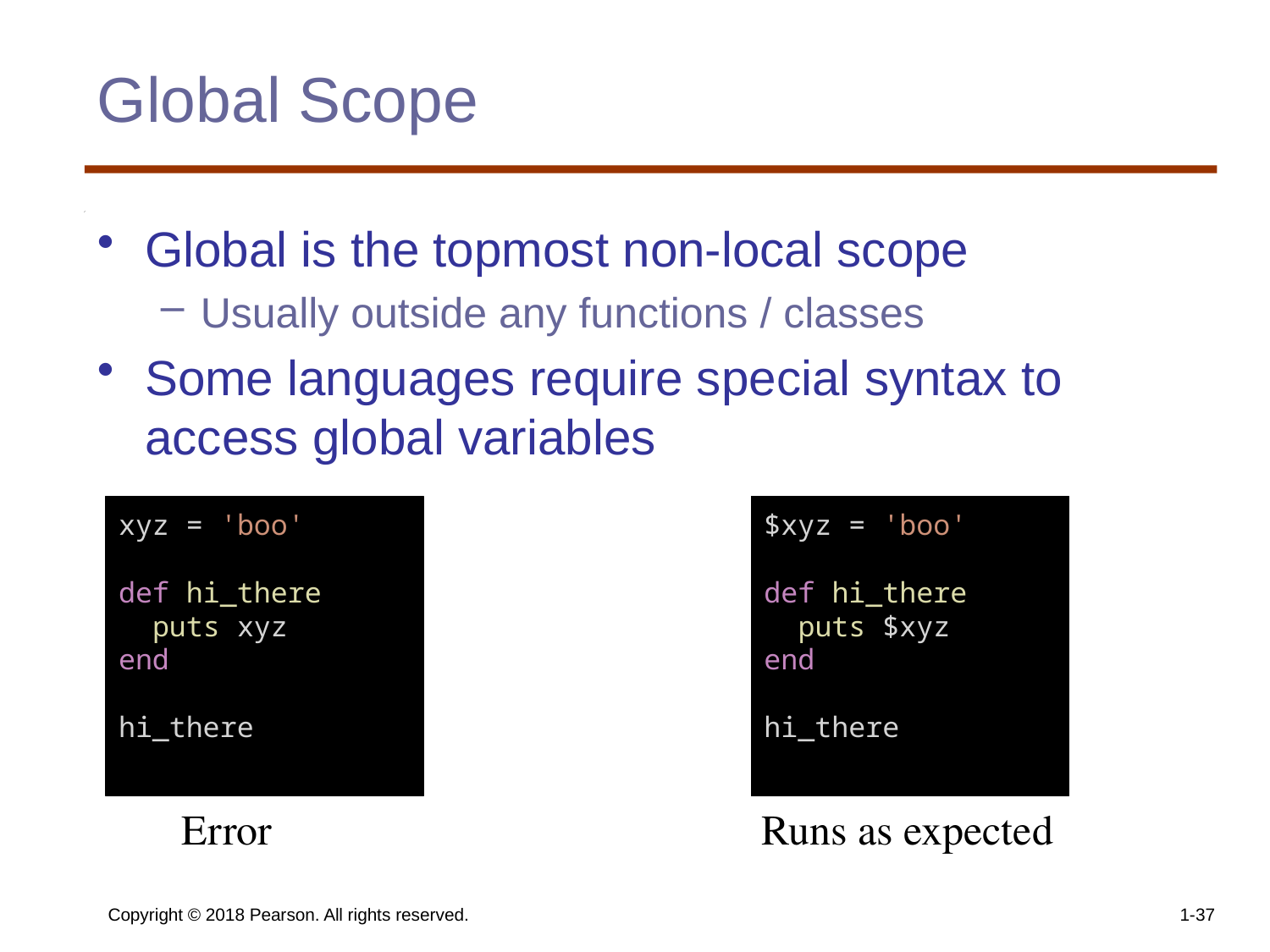

# Global Scope
Global is the topmost non-local scope
Usually outside any functions / classes
Some languages require special syntax to access global variables
xyz = 'boo'
def hi_there
  puts xyz
end
hi_there

$xyz = 'boo'
def hi_there
  puts $xyz
end
hi_there

Error
Runs as expected
Copyright © 2018 Pearson. All rights reserved.
1-37